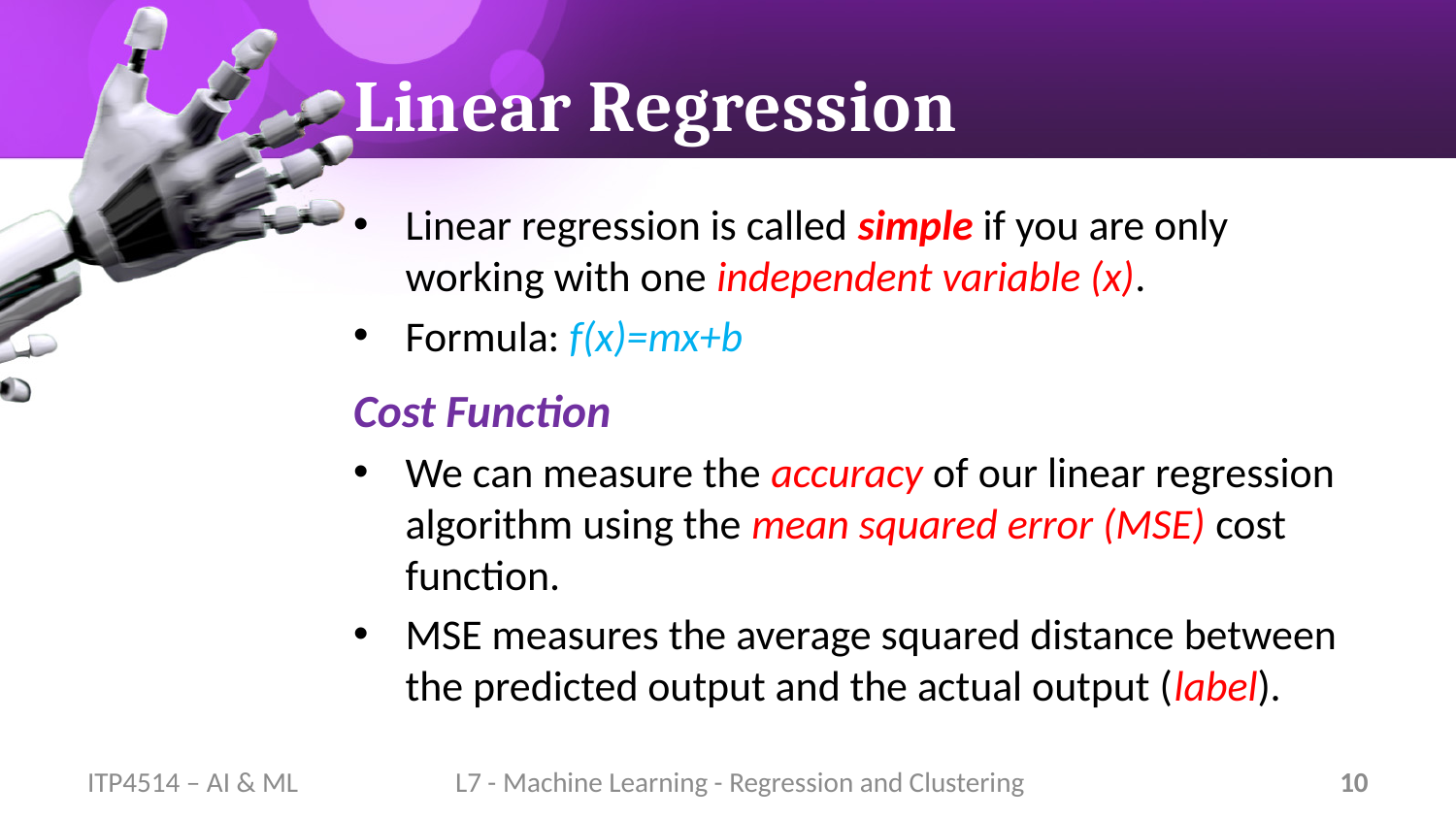

# Linear Regression
Linear regression is called simple if you are only working with one independent variable (x).
Formula: f(x)=mx+b
Cost Function
We can measure the accuracy of our linear regression algorithm using the mean squared error (MSE) cost function.
MSE measures the average squared distance between the predicted output and the actual output (label).

ITP4514 – AI & ML
L7 - Machine Learning - Regression and Clustering
10